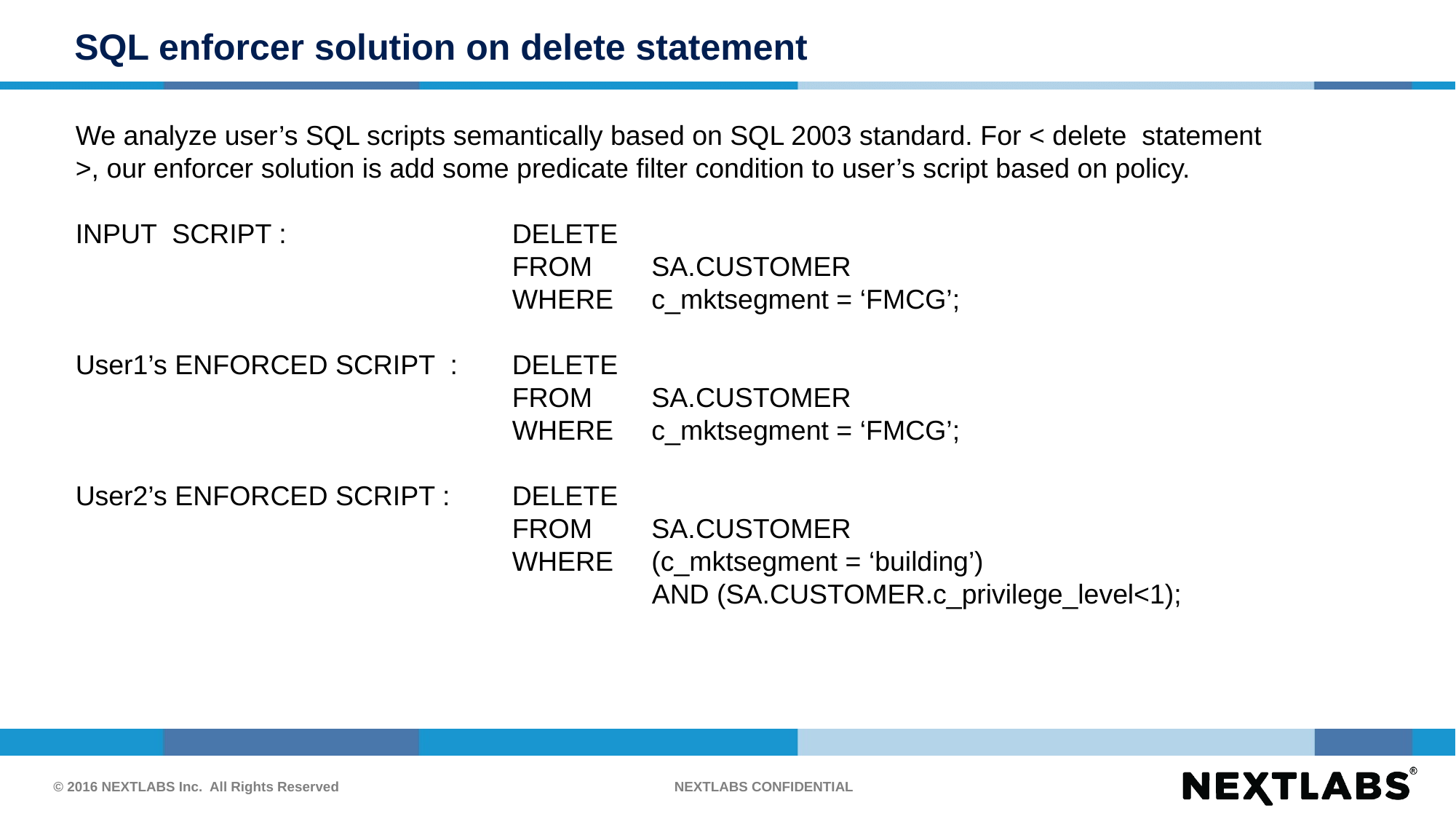

SQL enforcer solution on delete statement
We analyze user’s SQL scripts semantically based on SQL 2003 standard. For < delete  statement >, our enforcer solution is add some predicate filter condition to user’s script based on policy.

INPUT  SCRIPT :			DELETE
				FROM	    SA.CUSTOMER
				WHERE	    c_mktsegment = ‘FMCG’;

User1’s ENFORCED SCRIPT  :	DELETE						   				FROM	    SA.CUSTOMER
				WHERE	    c_mktsegment = ‘FMCG’;

User2’s ENFORCED SCRIPT :	DELETE							 			FROM	    SA.CUSTOMER 							WHERE     (c_mktsegment = ‘building’)
					    AND (SA.CUSTOMER.c_privilege_level<1);